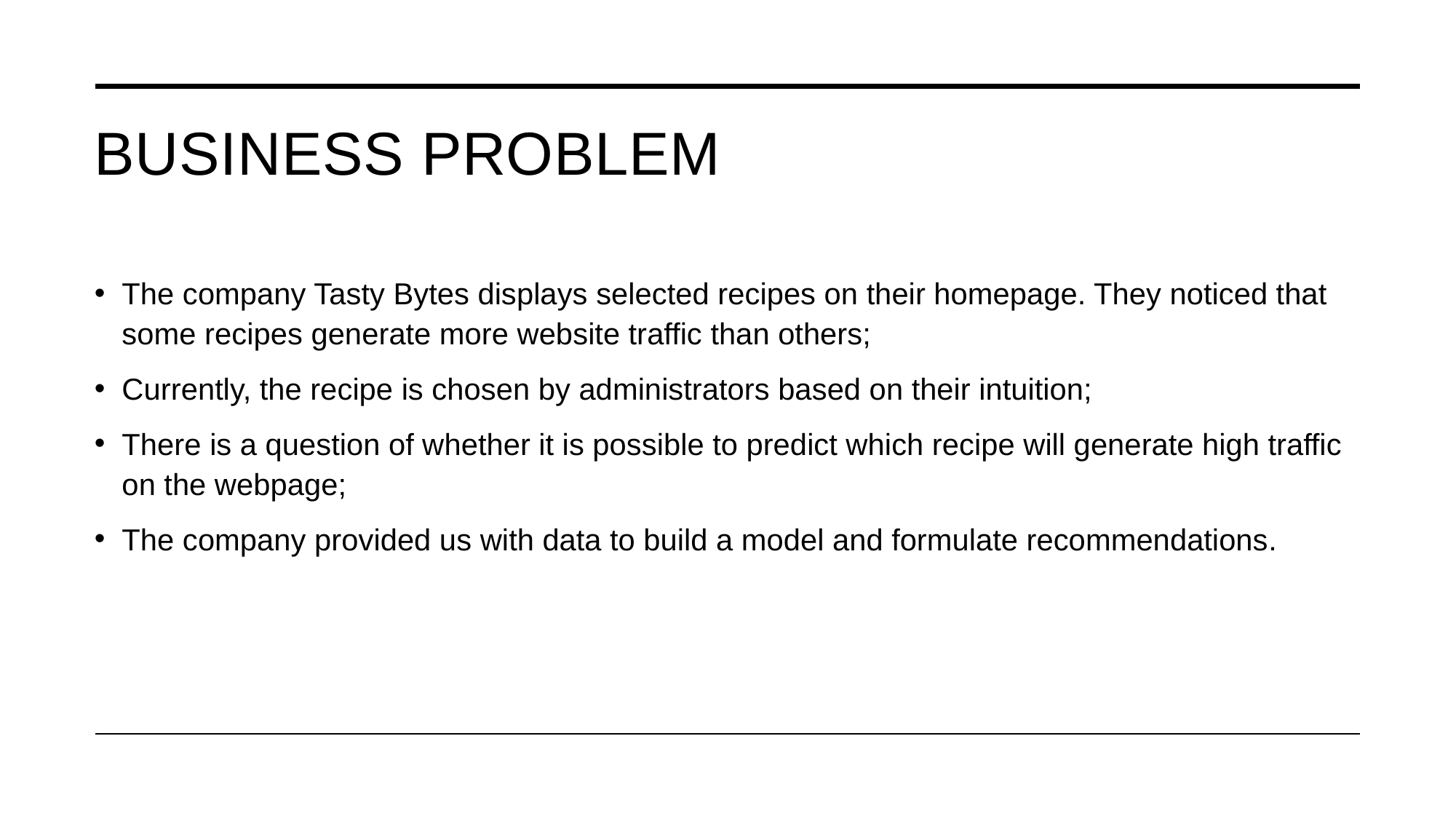

# Business Problem
The company Tasty Bytes displays selected recipes on their homepage. They noticed that some recipes generate more website traffic than others;
Currently, the recipe is chosen by administrators based on their intuition;
There is a question of whether it is possible to predict which recipe will generate high traffic on the webpage;
The company provided us with data to build a model and formulate recommendations.